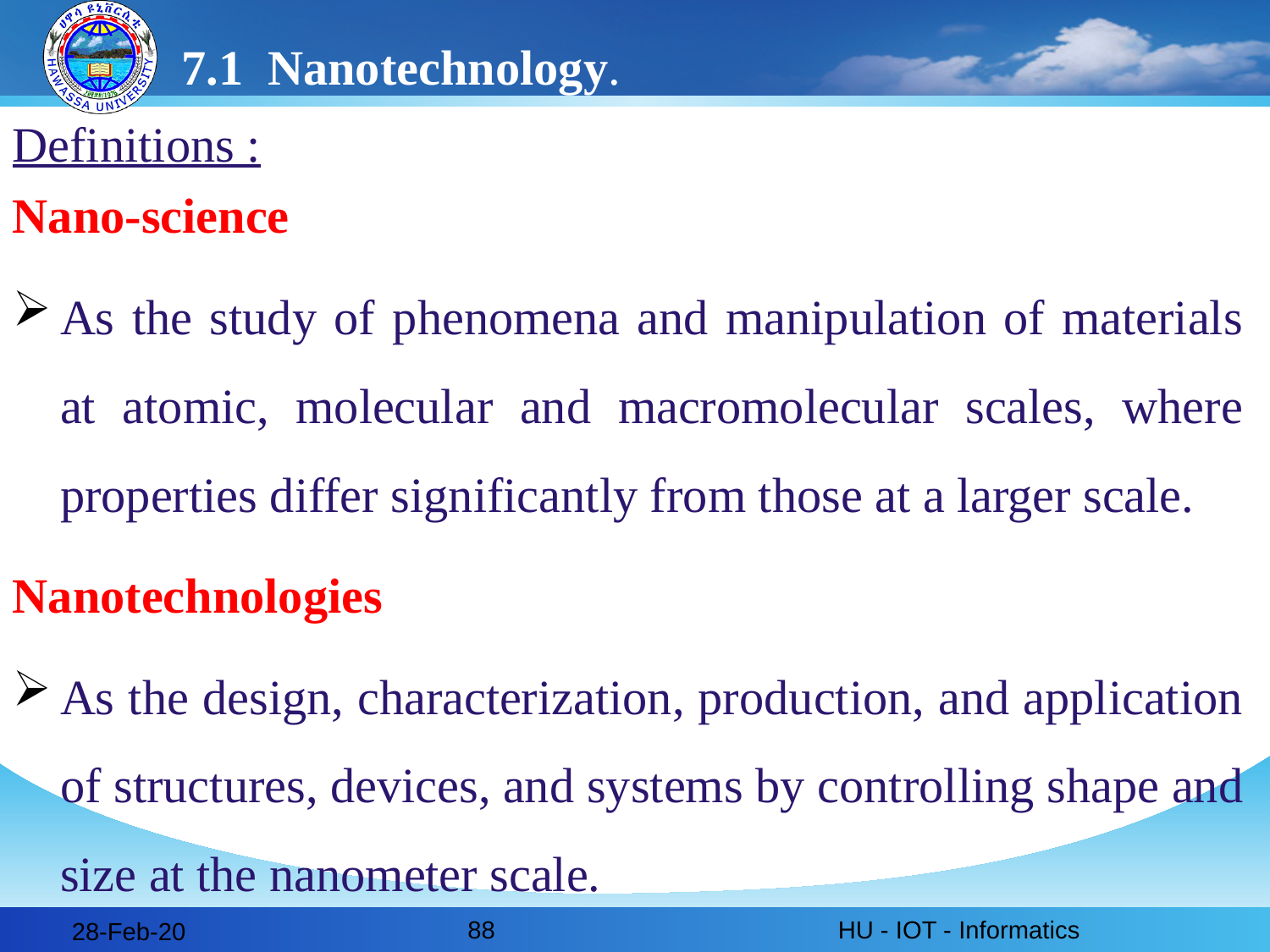

7.1  Nanotechnology.
Definitions :
Nano-science
As the study of phenomena and manipulation of materials at atomic, molecular and macromolecular scales, where properties differ significantly from those at a larger scale.
Nanotechnologies
As the design, characterization, production, and application of structures, devices, and systems by controlling shape and size at the nanometer scale.
88
HU - IOT - Informatics
28-Feb-20